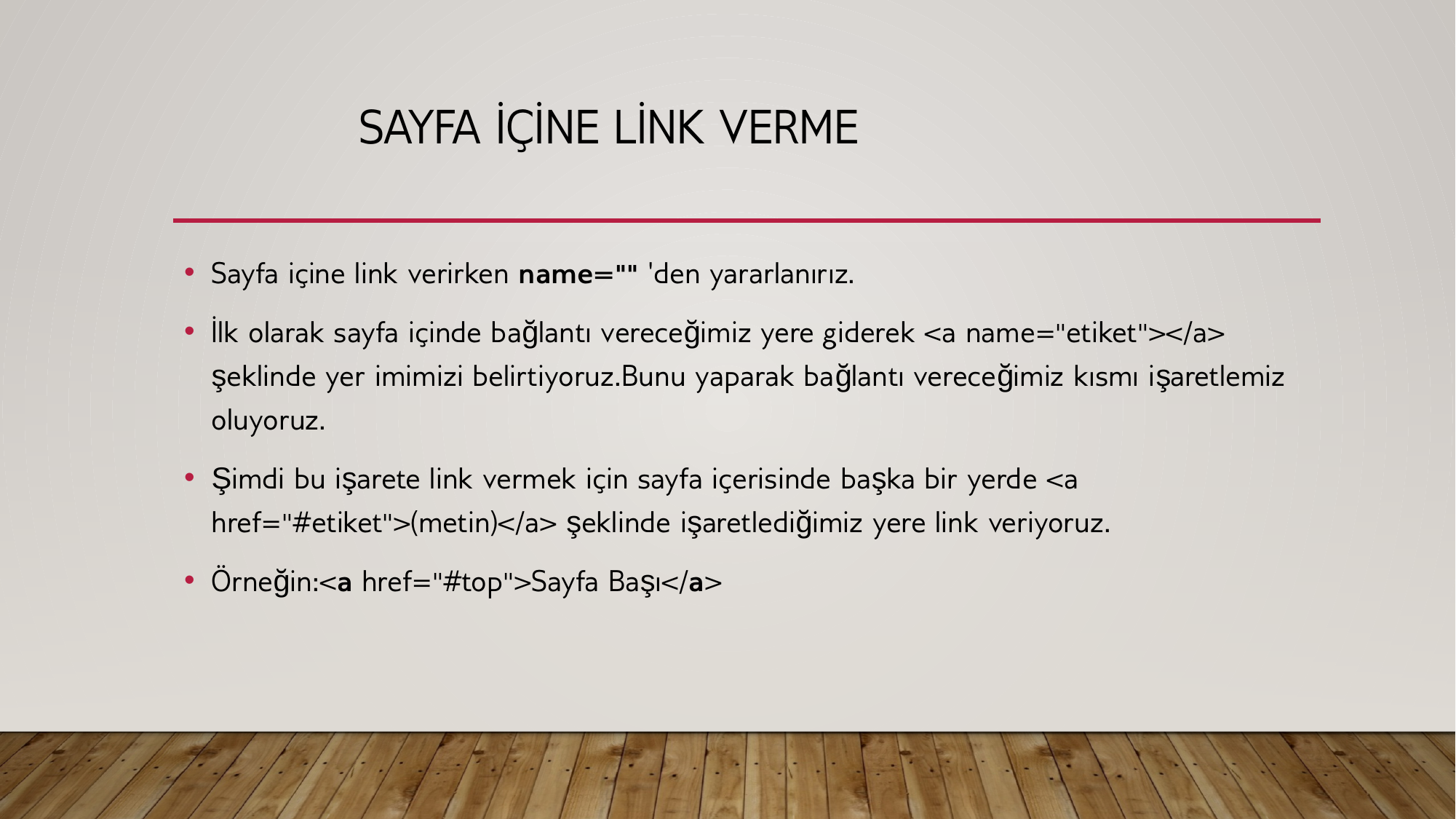

# Sayfa içine link verme
Sayfa içine link verirken name="" 'den yararlanırız.
İlk olarak sayfa içinde bağlantı vereceğimiz yere giderek <a name="etiket"></a> şeklinde yer imimizi belirtiyoruz.Bunu yaparak bağlantı vereceğimiz kısmı işaretlemiz oluyoruz.
Şimdi bu işarete link vermek için sayfa içerisinde başka bir yerde <a href="#etiket">(metin)</a> şeklinde işaretlediğimiz yere link veriyoruz.
Örneğin:<a href="#top">Sayfa Başı</a>